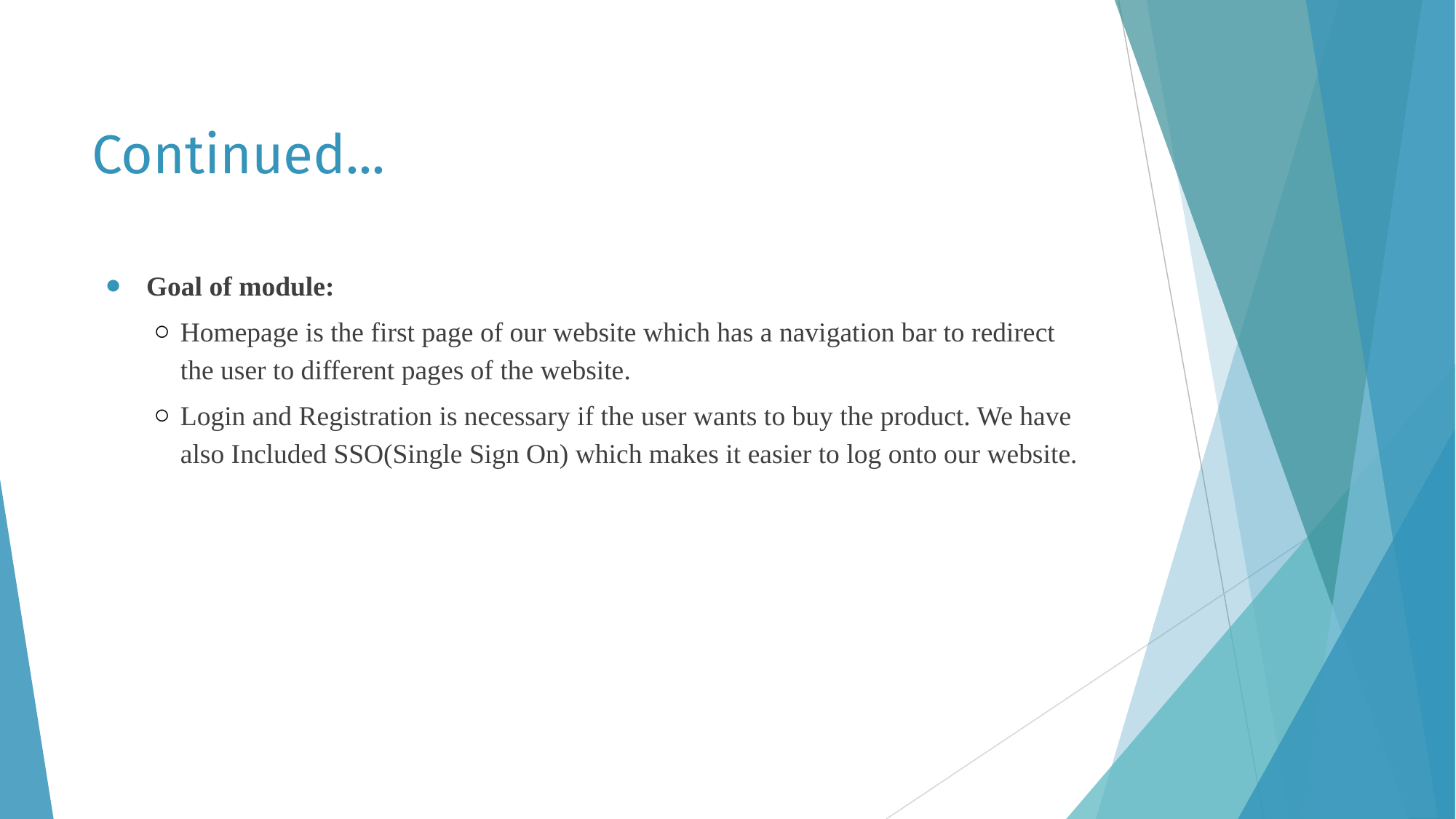

# Continued...
Goal of module:
Homepage is the first page of our website which has a navigation bar to redirect the user to different pages of the website.
Login and Registration is necessary if the user wants to buy the product. We have also Included SSO(Single Sign On) which makes it easier to log onto our website.